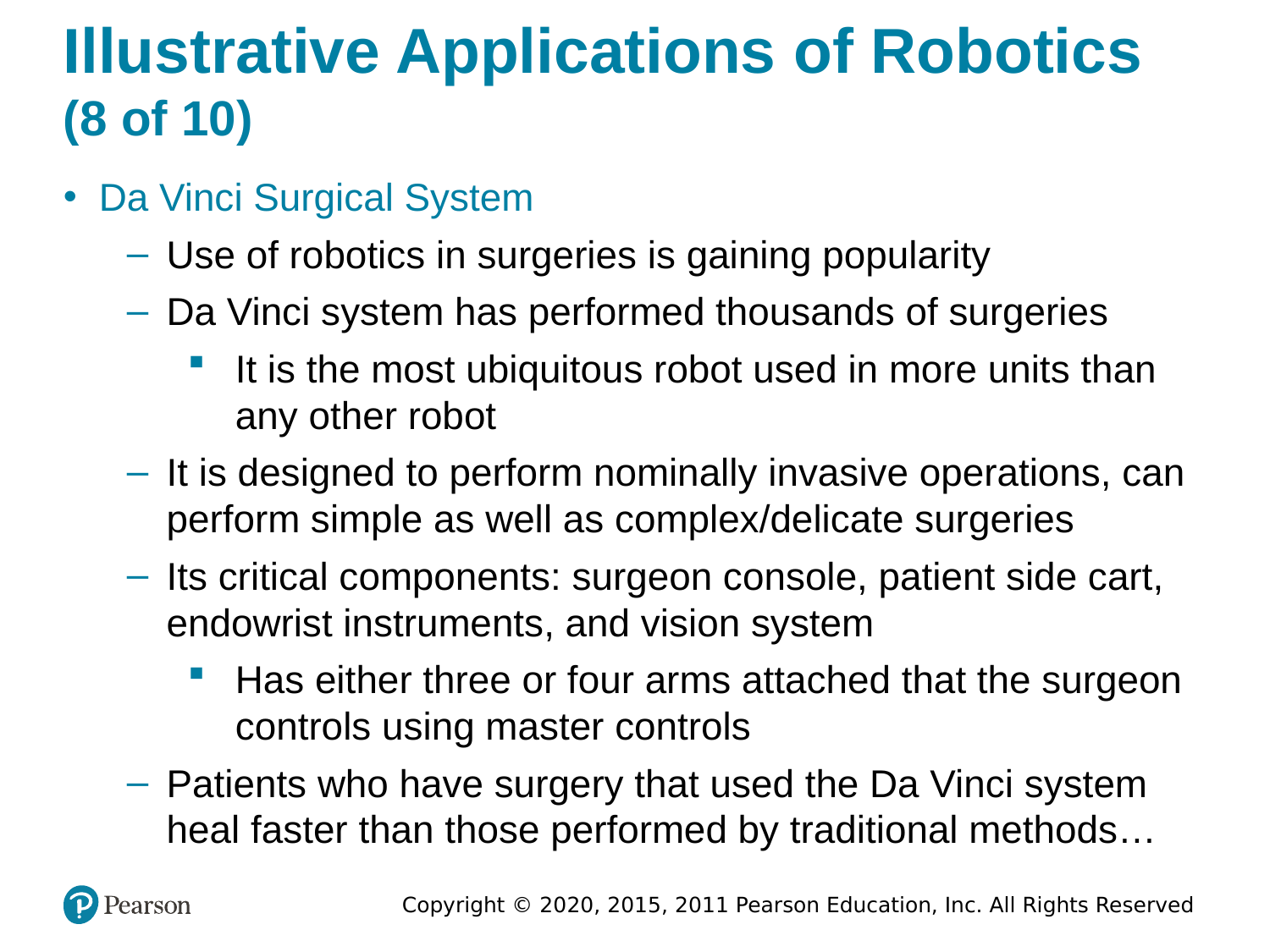

# Illustrative Applications of Robotics (8 of 10)
Da Vinci Surgical System
Use of robotics in surgeries is gaining popularity
Da Vinci system has performed thousands of surgeries
It is the most ubiquitous robot used in more units than any other robot
It is designed to perform nominally invasive operations, can perform simple as well as complex/delicate surgeries
Its critical components: surgeon console, patient side cart, endowrist instruments, and vision system
Has either three or four arms attached that the surgeon controls using master controls
Patients who have surgery that used the Da Vinci system heal faster than those performed by traditional methods…